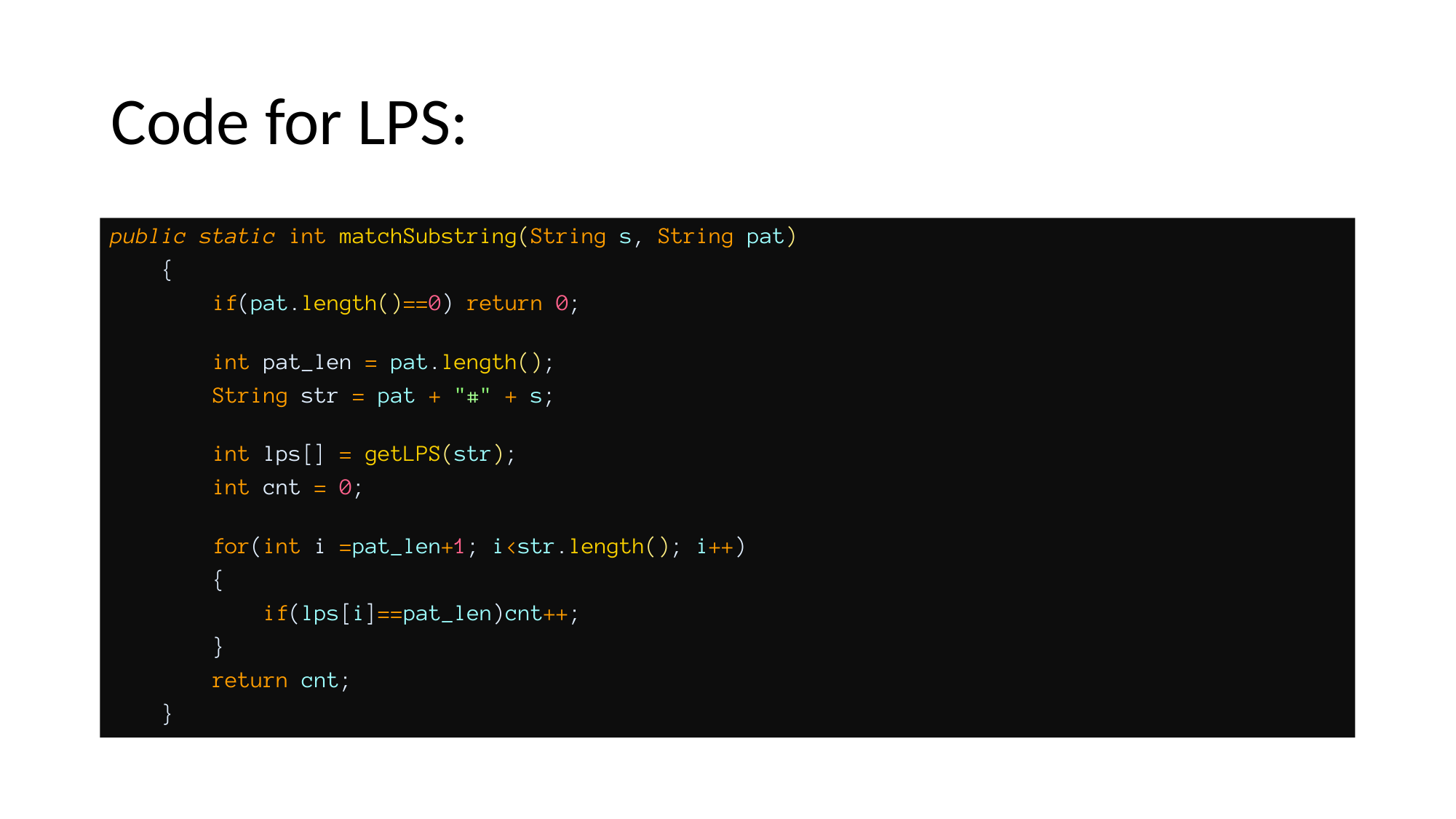

# Code for LPS:
public static int matchSubstring(String s, String pat)
    {
        if(pat.length()==0) return 0;
        int pat_len = pat.length();
        String str = pat + "#" + s;
        int lps[] = getLPS(str);
        int cnt = 0;
        for(int i =pat_len+1; i<str.length(); i++)
        {
            if(lps[i]==pat_len)cnt++;
        }
        return cnt;
    }